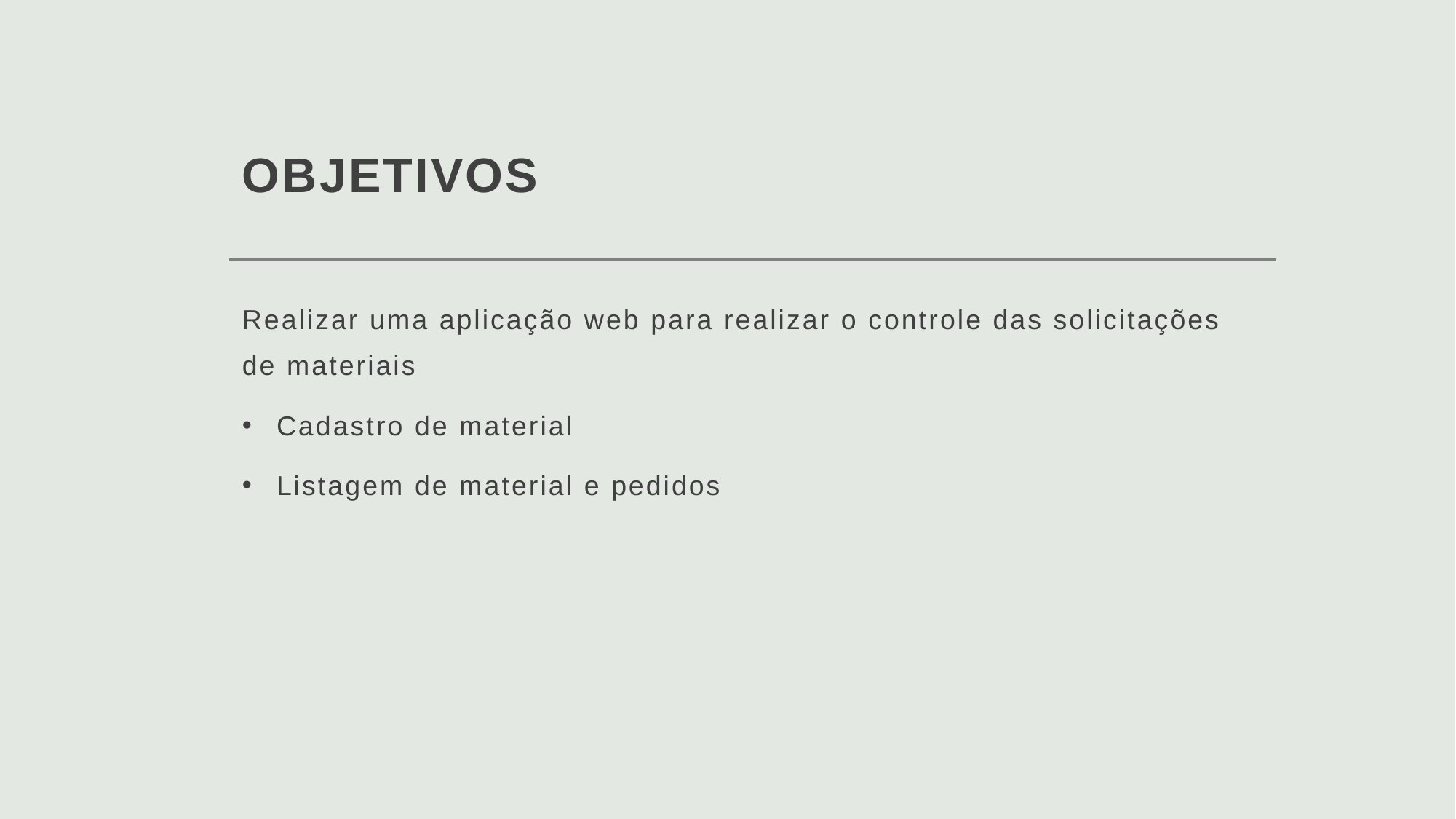

# OBJETIVOS
Realizar uma aplicação web para realizar o controle das solicitações de materiais
Cadastro de material
Listagem de material e pedidos